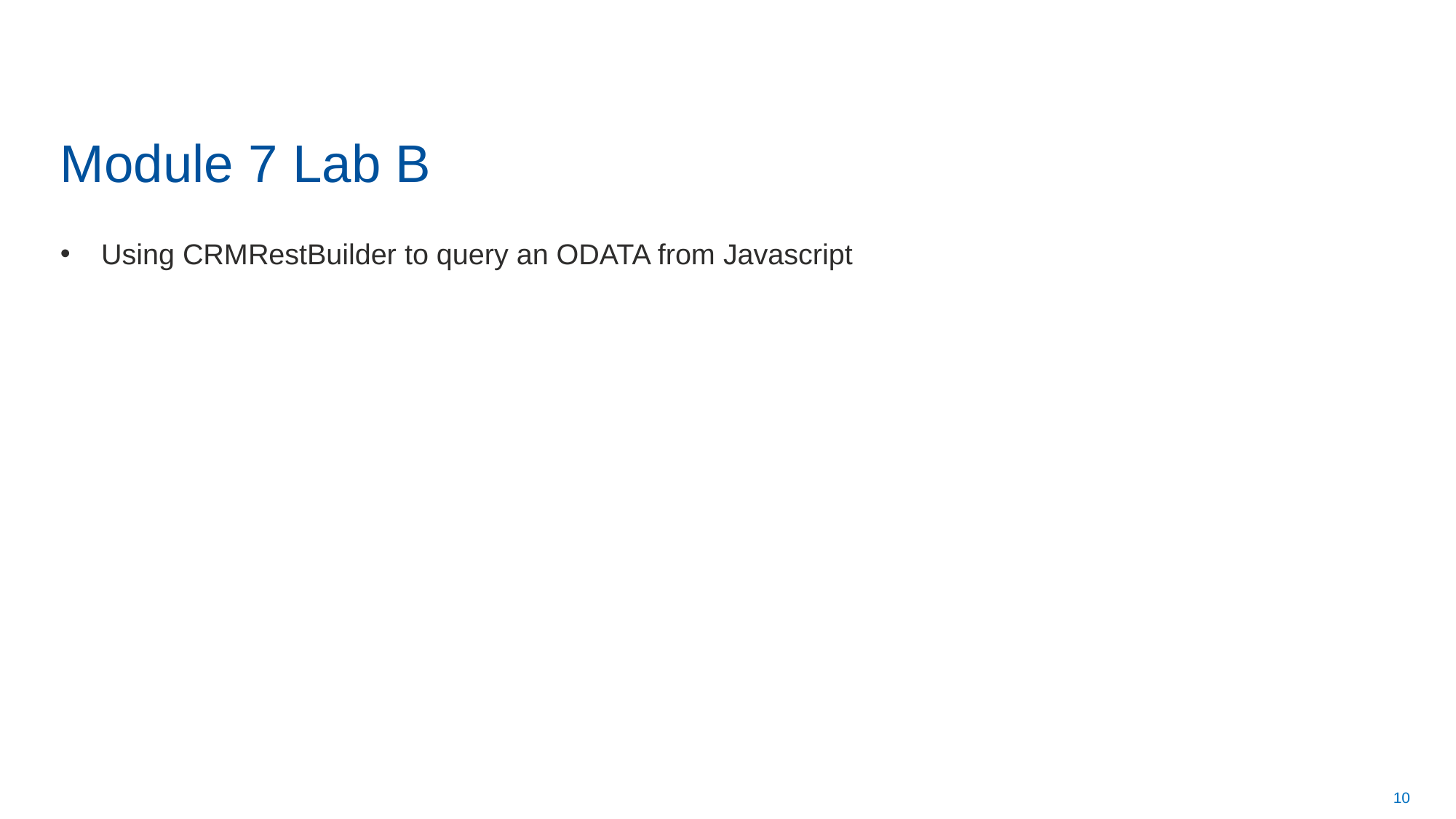

# Module 7 Lab B
Using CRMRestBuilder to query an ODATA from Javascript